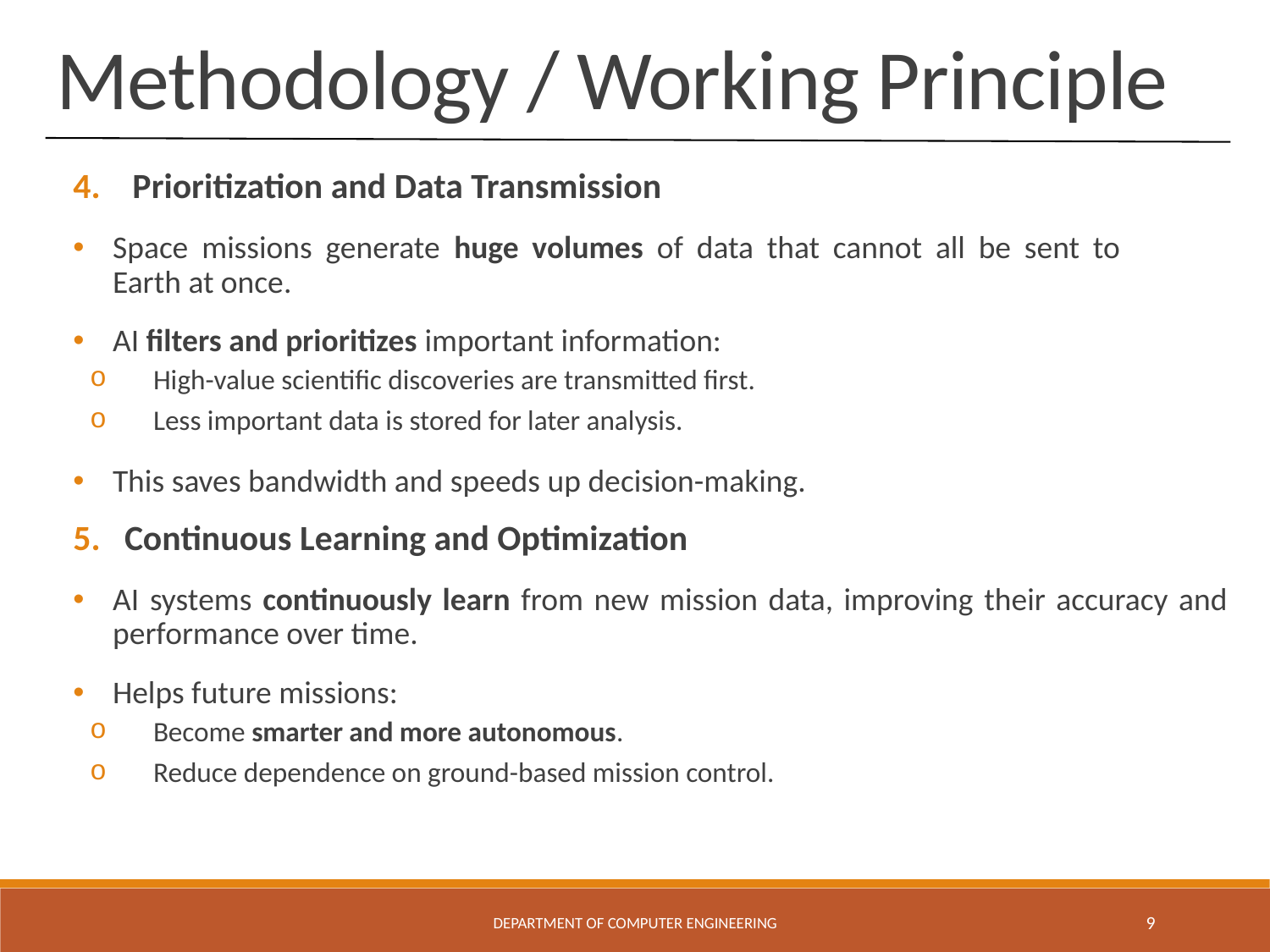

Methodology / Working Principle
4.    Prioritization and Data Transmission
Space missions generate huge volumes of data that cannot all be sent to Earth at once.
AI filters and prioritizes important information:
High-value scientific discoveries are transmitted first.
Less important data is stored for later analysis.
This saves bandwidth and speeds up decision-making.

5.   Continuous Learning and Optimization
AI systems continuously learn from new mission data, improving their accuracy and performance over time.
Helps future missions:
Become smarter and more autonomous.
Reduce dependence on ground-based mission control.

Department of Computer Engineering
9